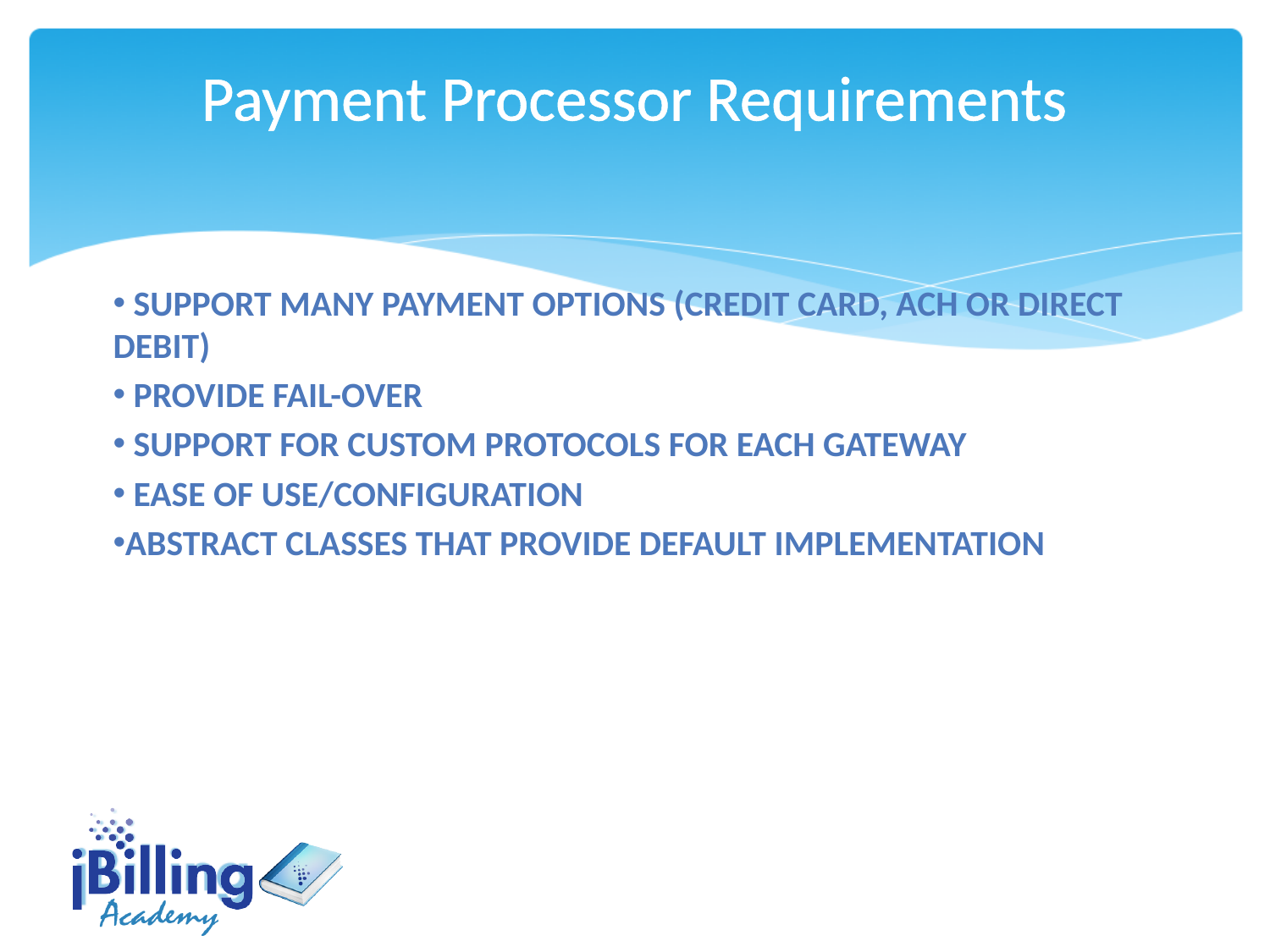

Payment Processor Requirements
 support many payment options (credit card, ach or direct debit)
 provide fail-over
 support for custom protocols for each gateway
 ease of use/configuration
Abstract classes that provide default implementation